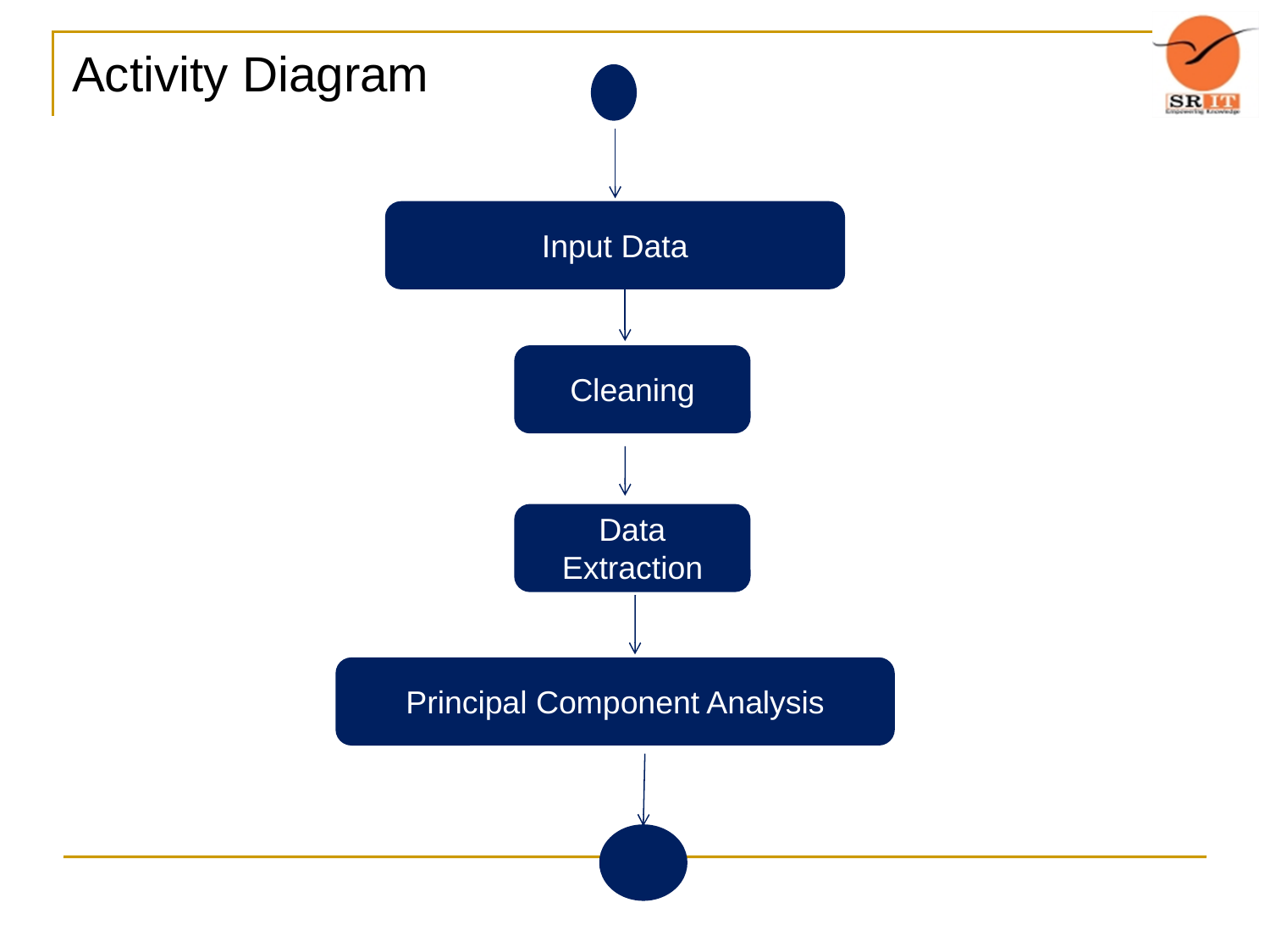

Activity Diagram

Input Data
Cleaning
Data
Extraction
Principal Component Analysis